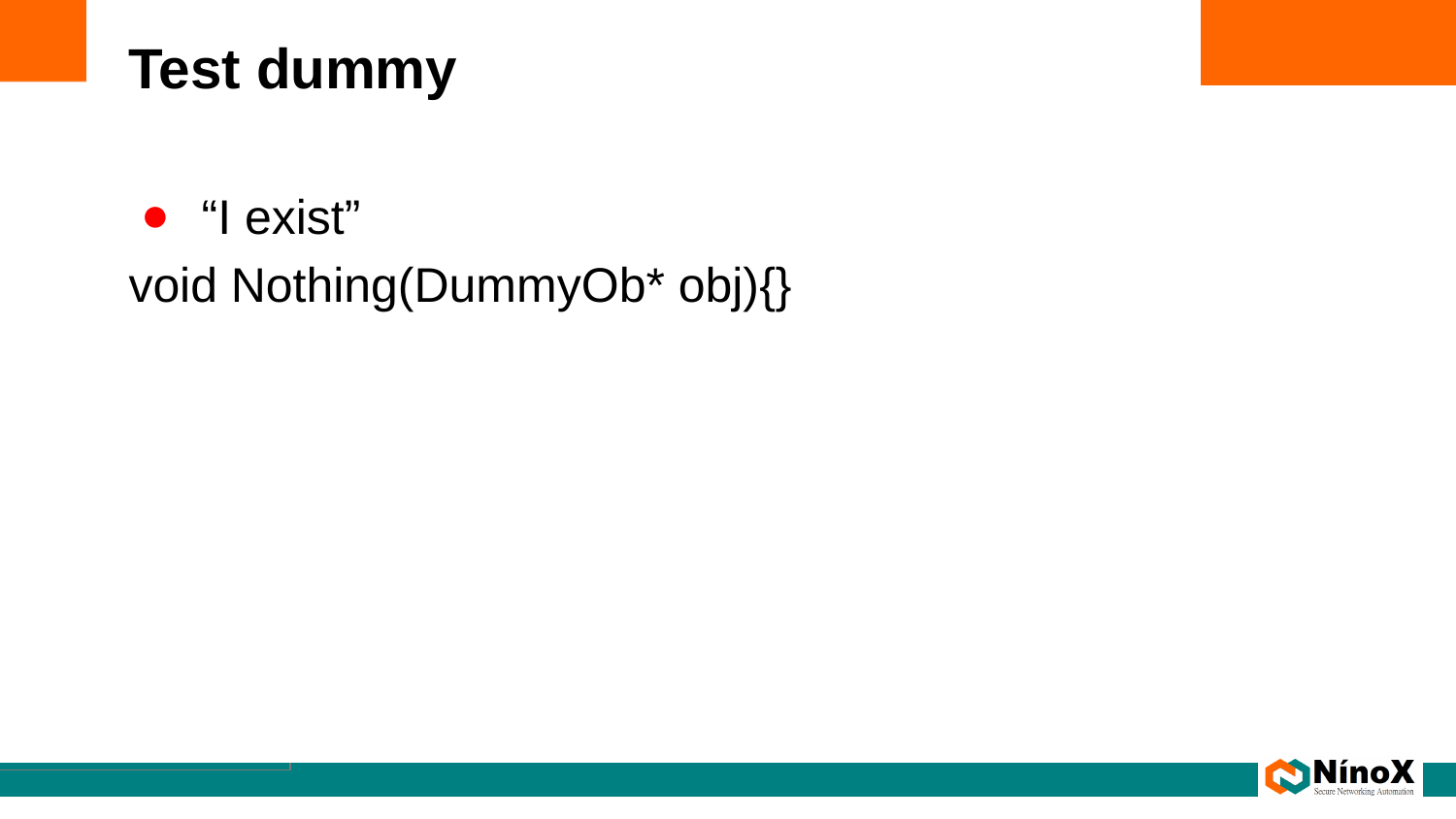

# Test dummy
“I exist”
void Nothing(DummyOb* obj){}